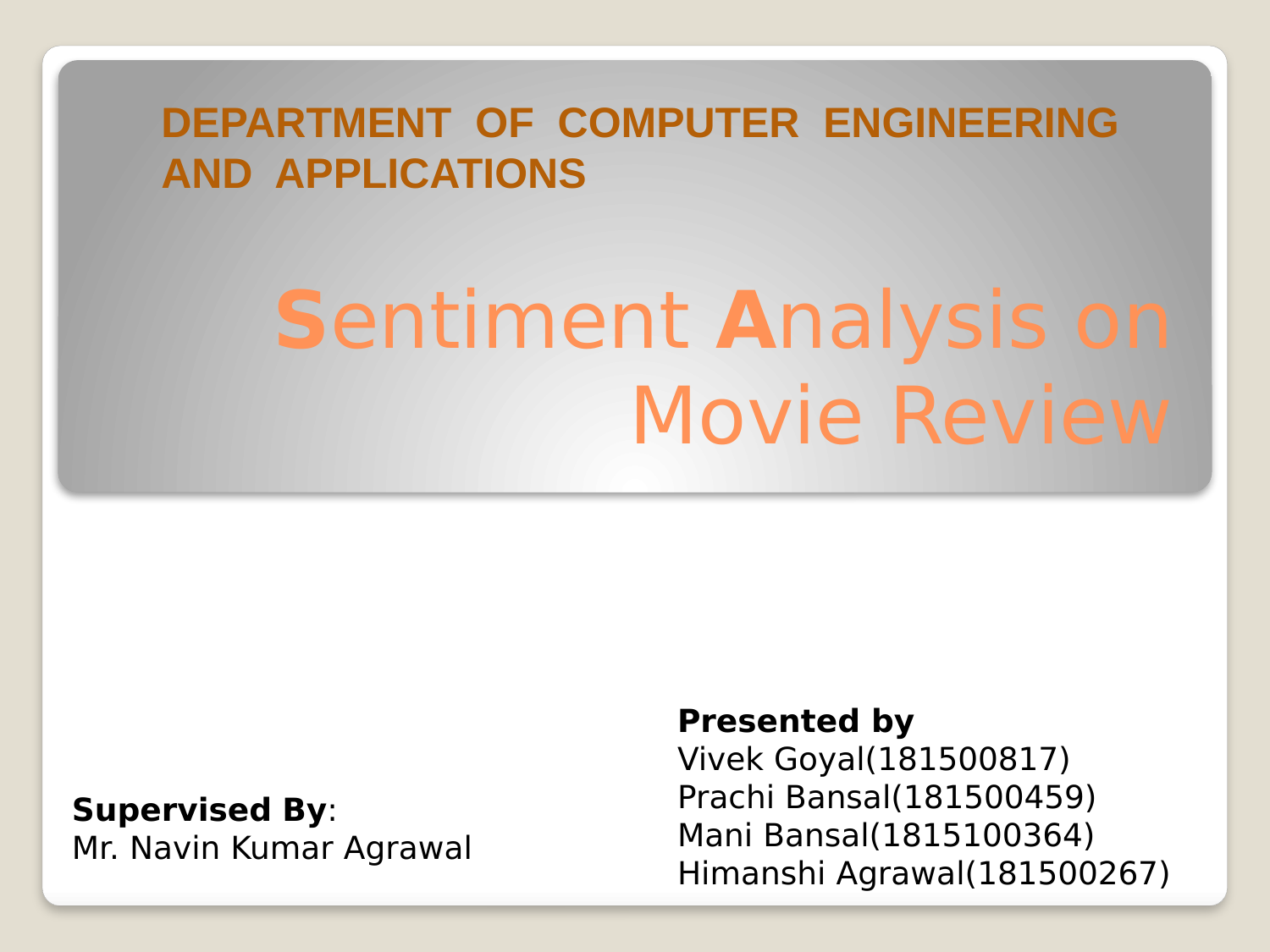

DEPARTMENT  OF  COMPUTER  ENGINEERING  AND  APPLICATIONS
# Sentiment Analysis on Movie Review

Presented by
Vivek Goyal(181500817)
Prachi Bansal(181500459)
Mani Bansal(1815100364)
Himanshi Agrawal(181500267)

Supervised By:
Mr. Navin Kumar Agrawal